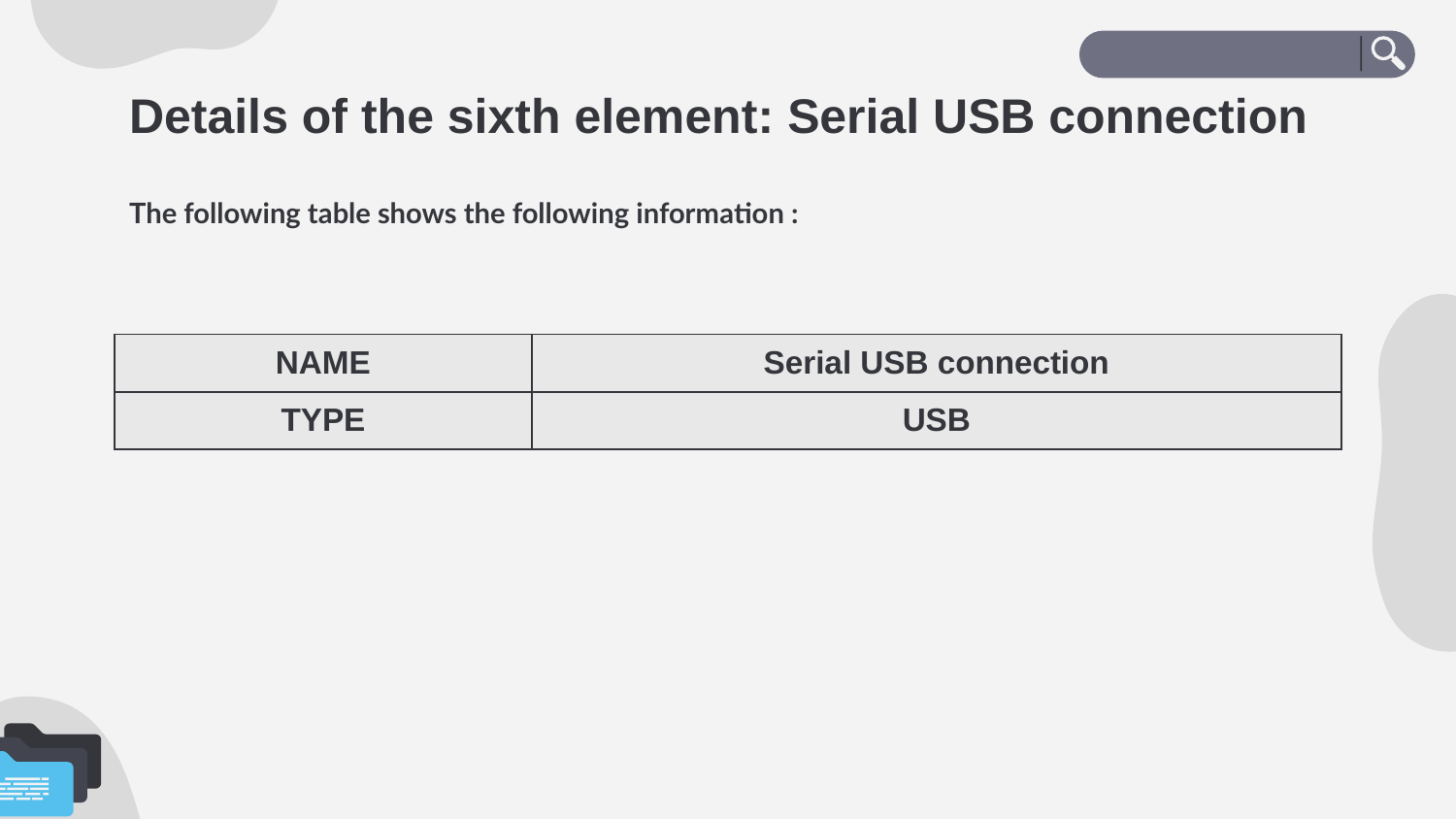

# Details of the sixth element: Serial USB connection
The following table shows the following information :
| NAME | Serial USB connection |
| --- | --- |
| TYPE | USB |